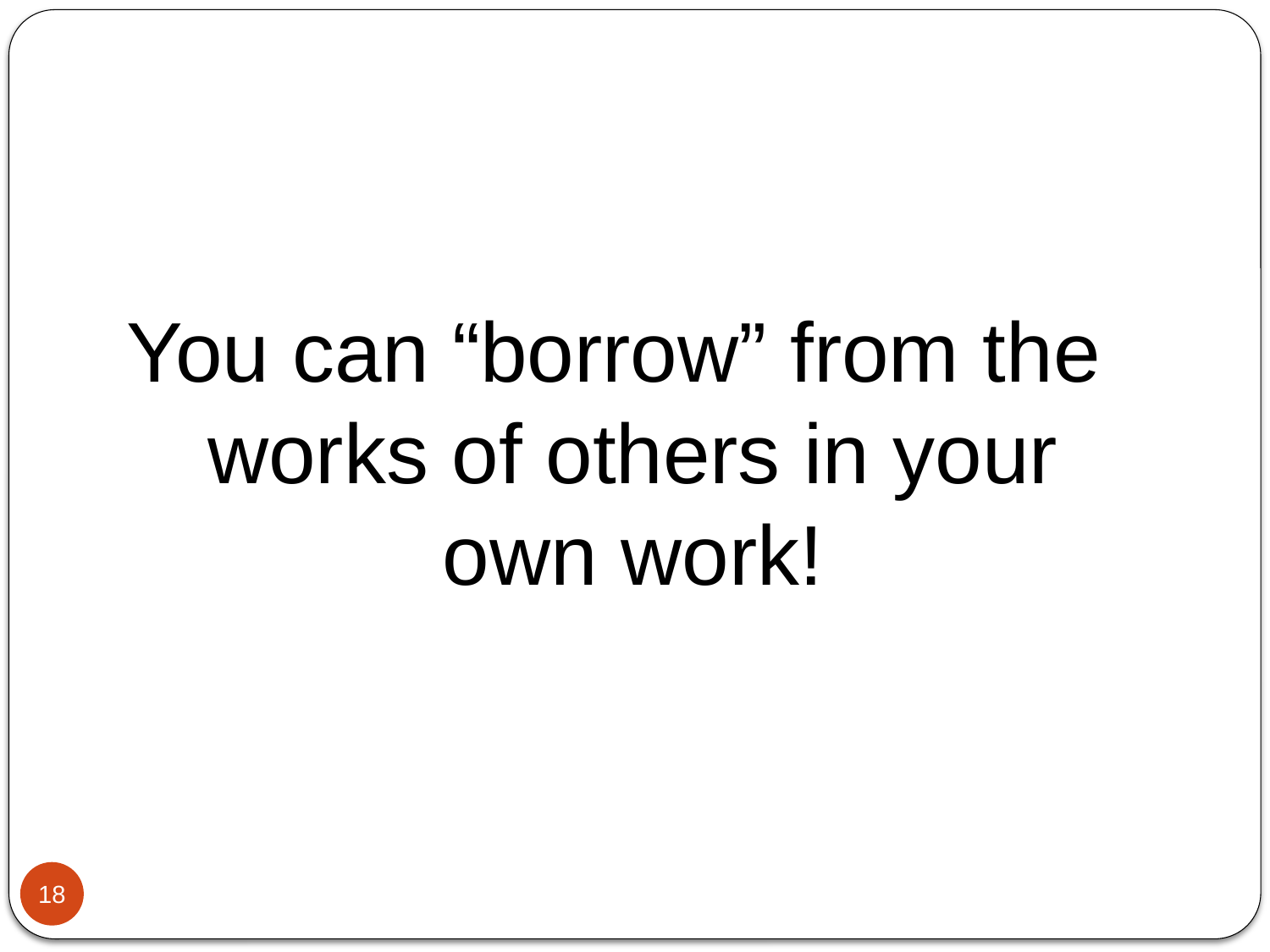

You can “borrow” from the works of others in your own work!
18